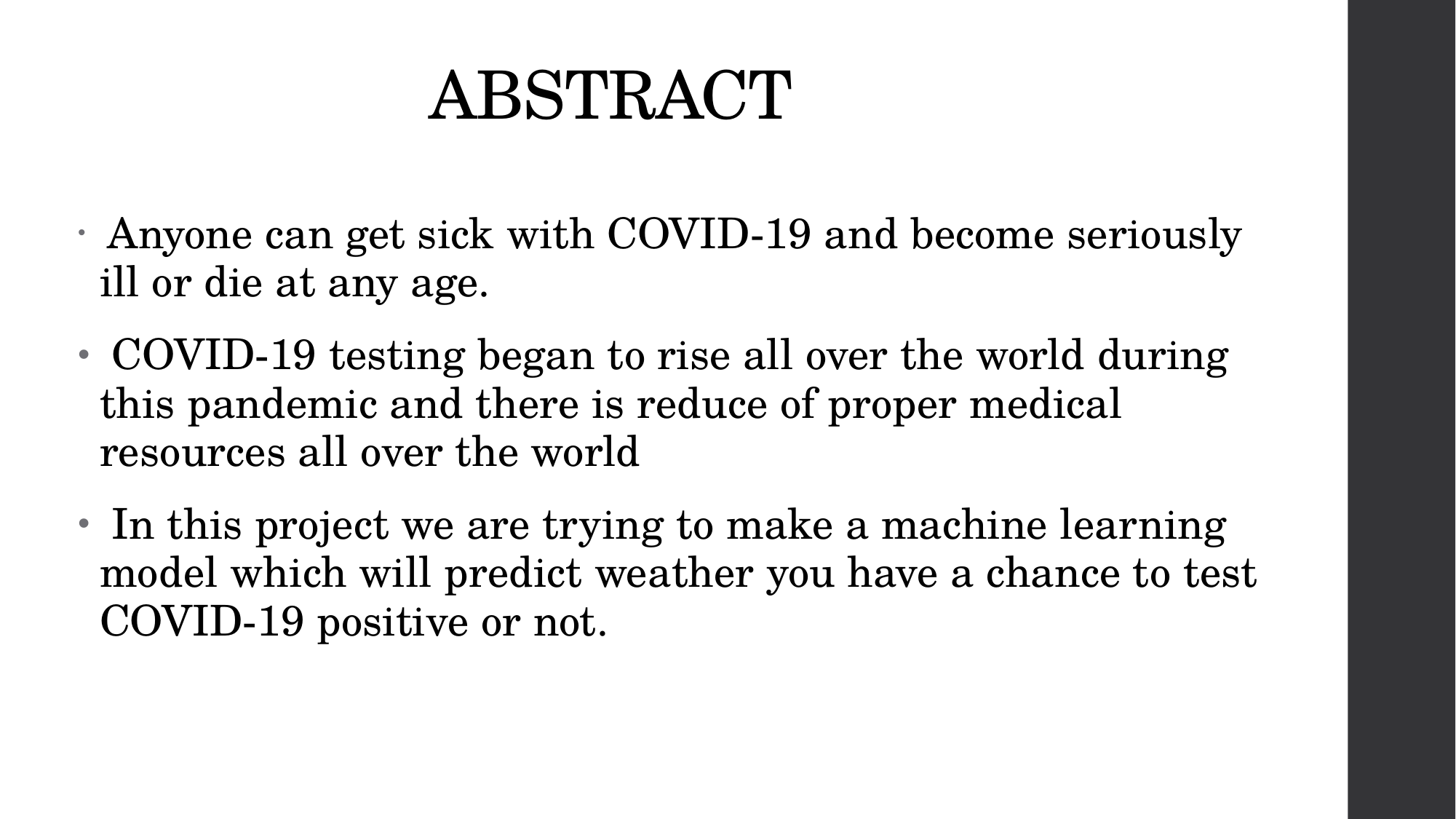

# ABSTRACT
 Anyone can get sick with COVID-19 and become seriously ill or die at any age.
 COVID-19 testing began to rise all over the world during this pandemic and there is reduce of proper medical resources all over the world
 In this project we are trying to make a machine learning model which will predict weather you have a chance to test COVID-19 positive or not.